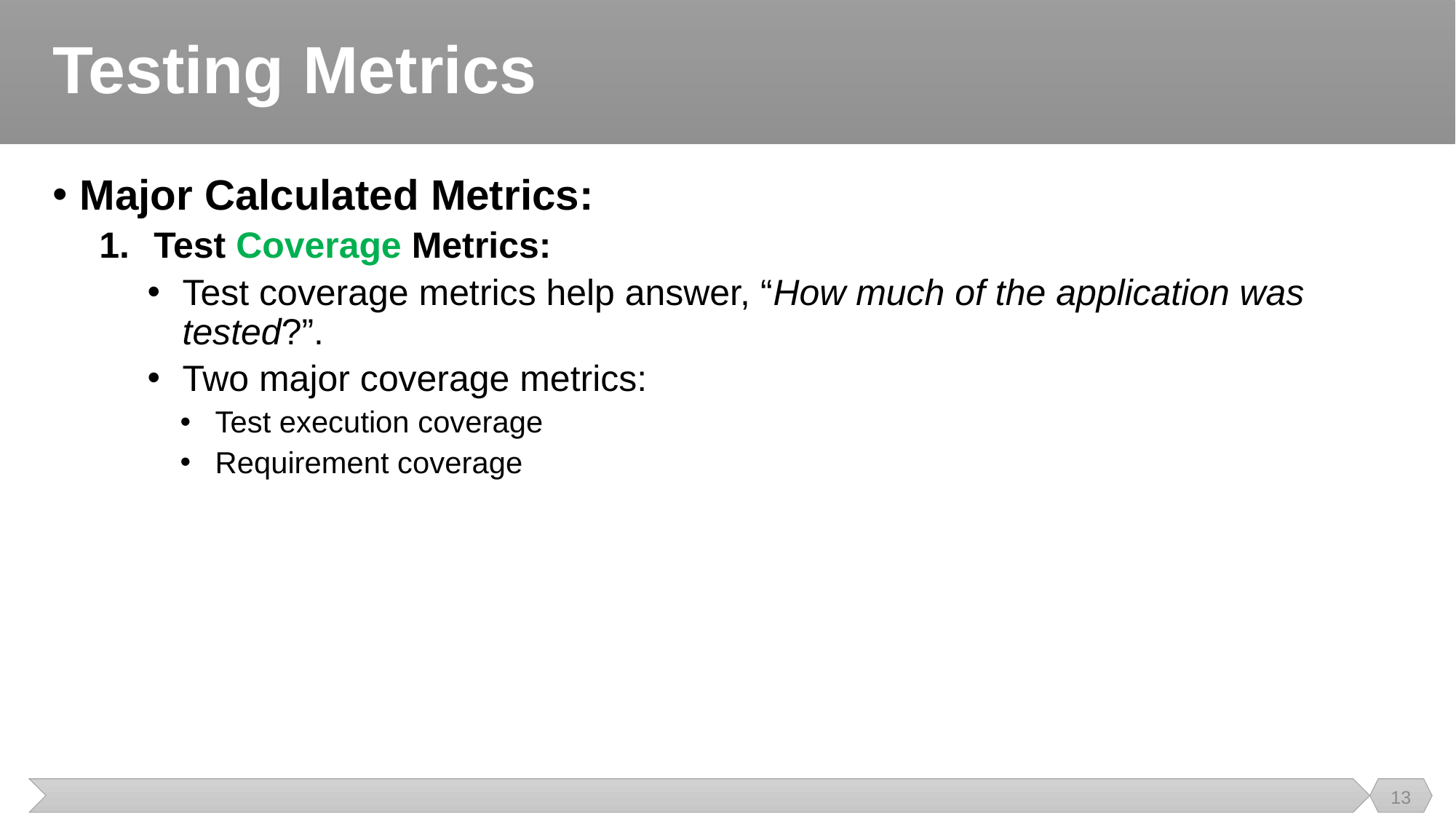

# Testing Metrics
Major Calculated Metrics:
Test Coverage Metrics:
Test coverage metrics help answer, “How much of the application was tested?”.
Two major coverage metrics:
Test execution coverage
Requirement coverage

13